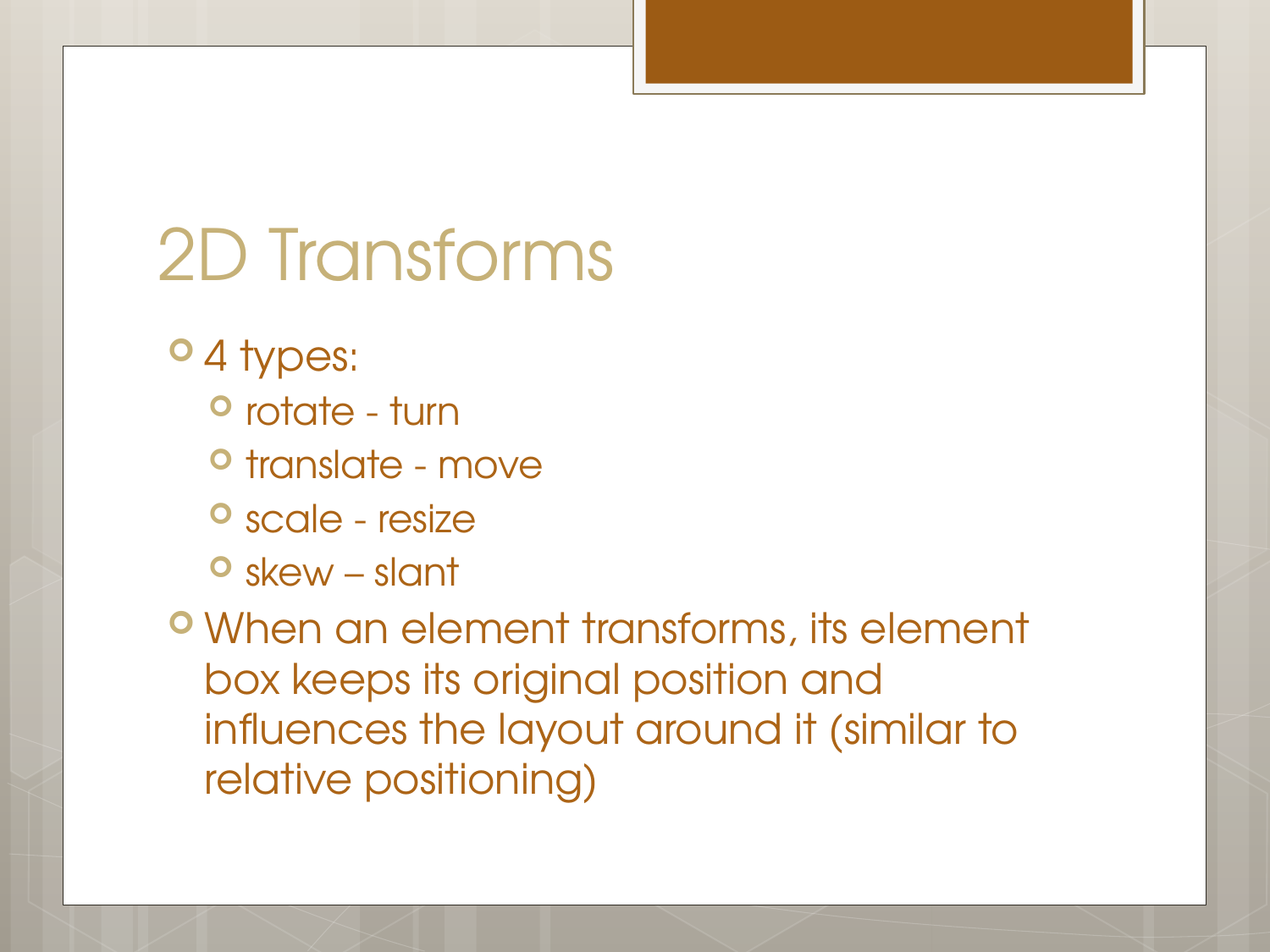

# 2D Transforms
4 types:
rotate - turn
translate - move
scale - resize
skew – slant
When an element transforms, its element box keeps its original position and influences the layout around it (similar to relative positioning)